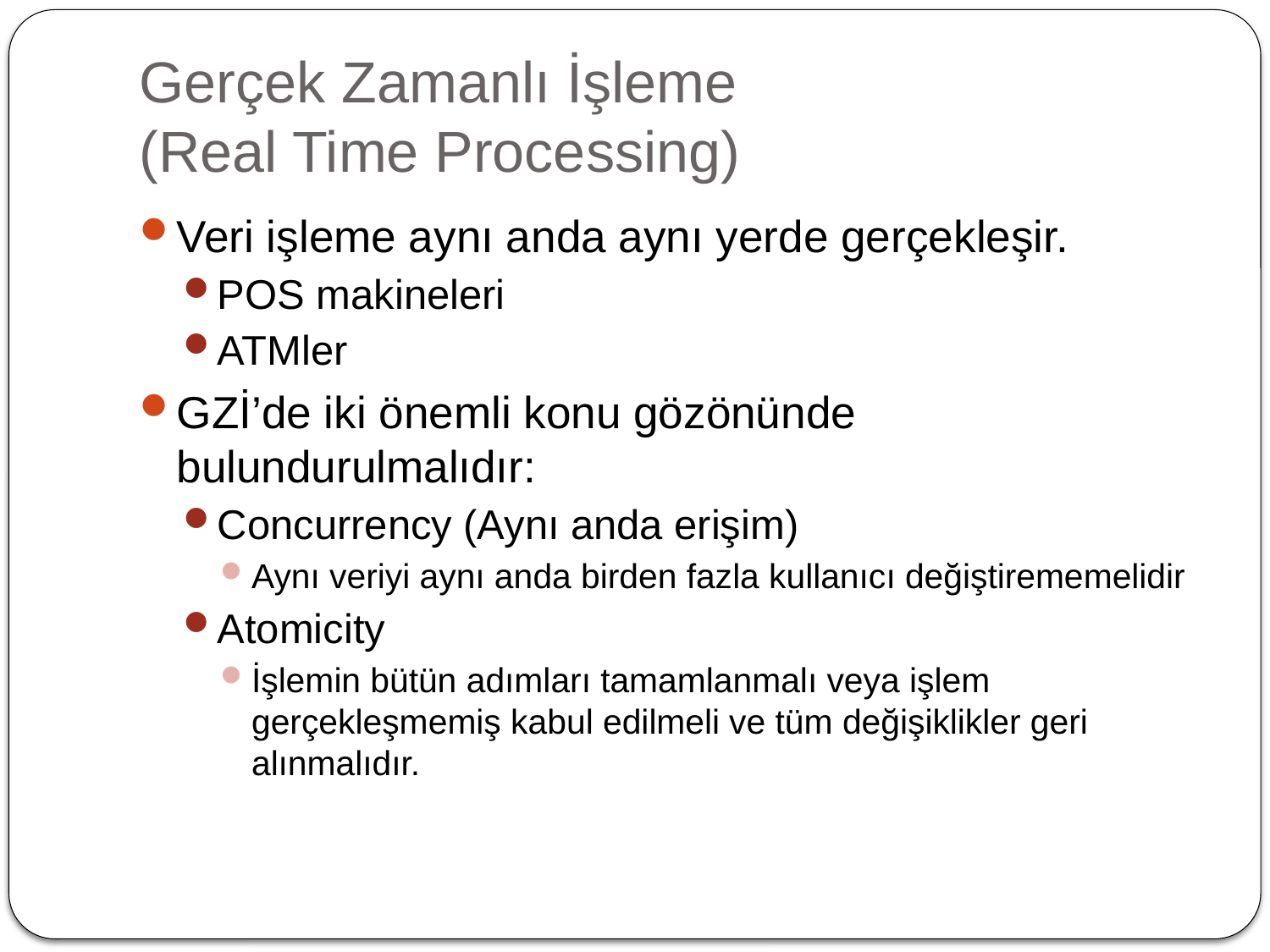

# Gerçek Zamanlı İşleme (Real Time Processing)
Veri işleme aynı anda aynı yerde gerçekleşir.
POS makineleri
ATMler
GZİ’de iki önemli konu gözönünde bulundurulmalıdır:
Concurrency (Aynı anda erişim)
Aynı veriyi aynı anda birden fazla kullanıcı değiştirememelidir
Atomicity
İşlemin bütün adımları tamamlanmalı veya işlem gerçekleşmemiş kabul edilmeli ve tüm değişiklikler geri alınmalıdır.